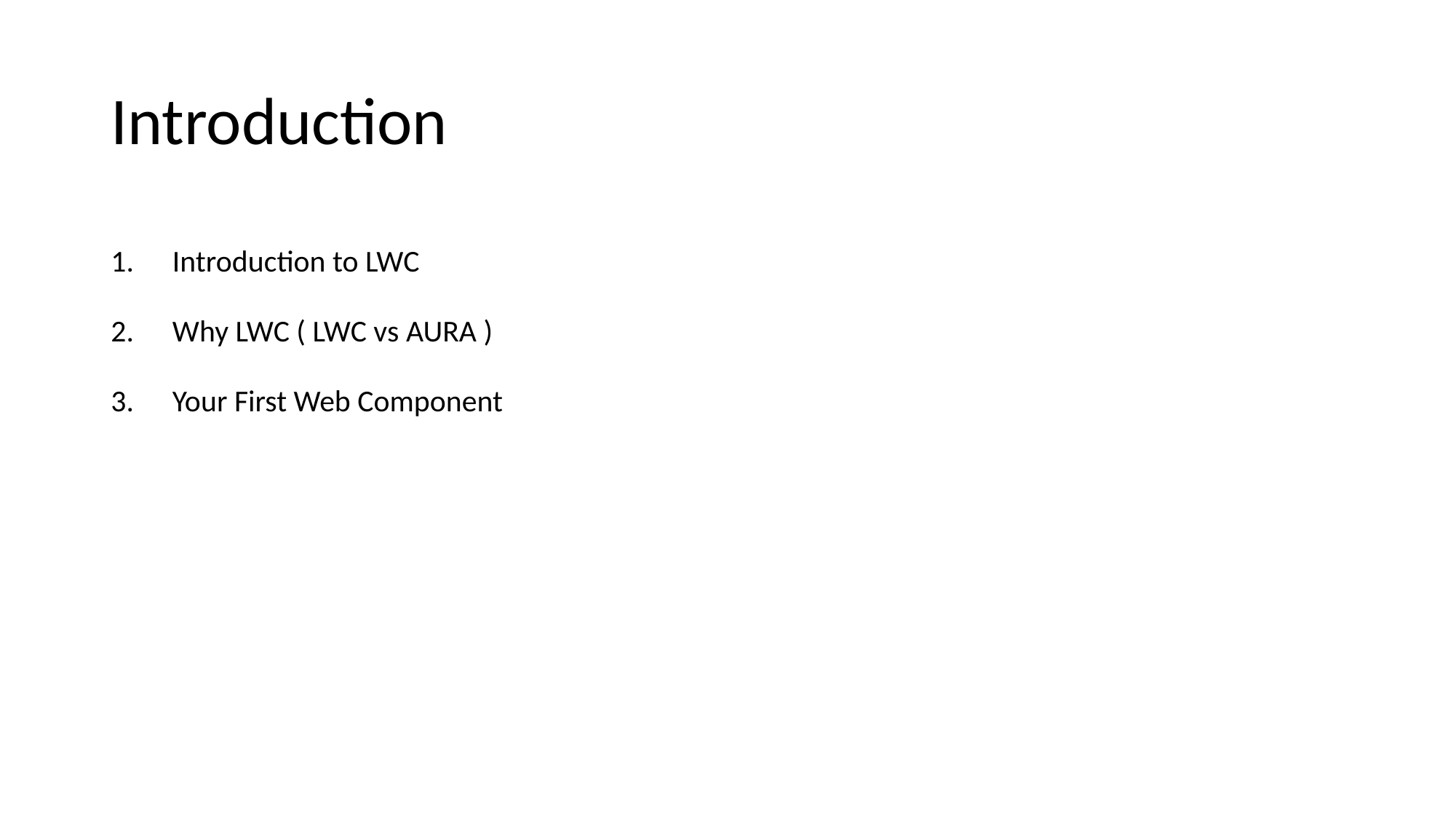

# Introduction
Introduction to LWC
Why LWC ( LWC vs AURA )
Your First Web Component